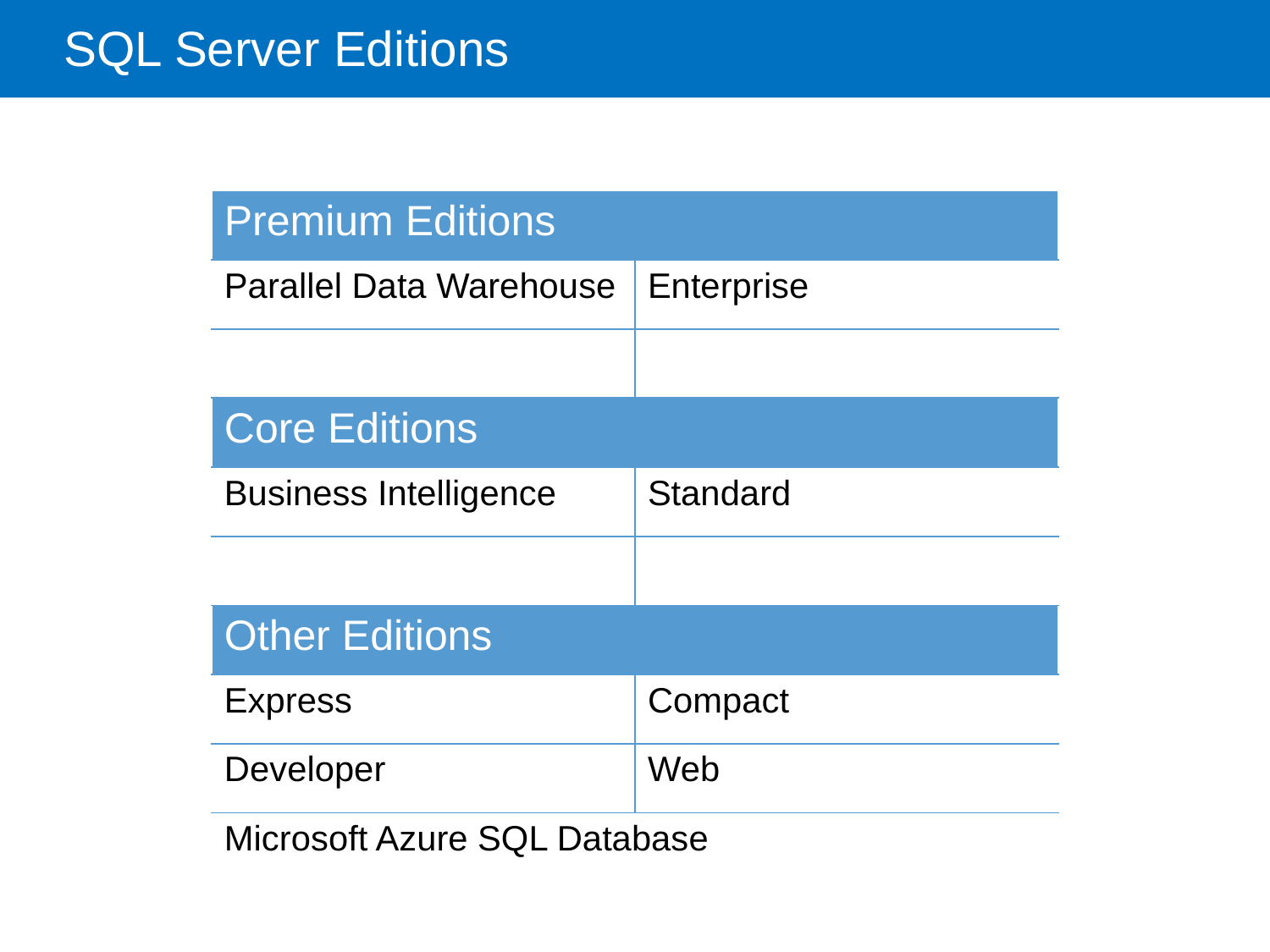

# SQL Server Editions
| Premium Editions |  |
| --- | --- |
| Parallel Data Warehouse | Enterprise |
|  |  |
| Core Editions |  |
| Business Intelligence | Standard |
|  |  |
| Other Editions |  |
| Express | Compact |
| Developer | Web |
| Microsoft Azure SQL Database |  |